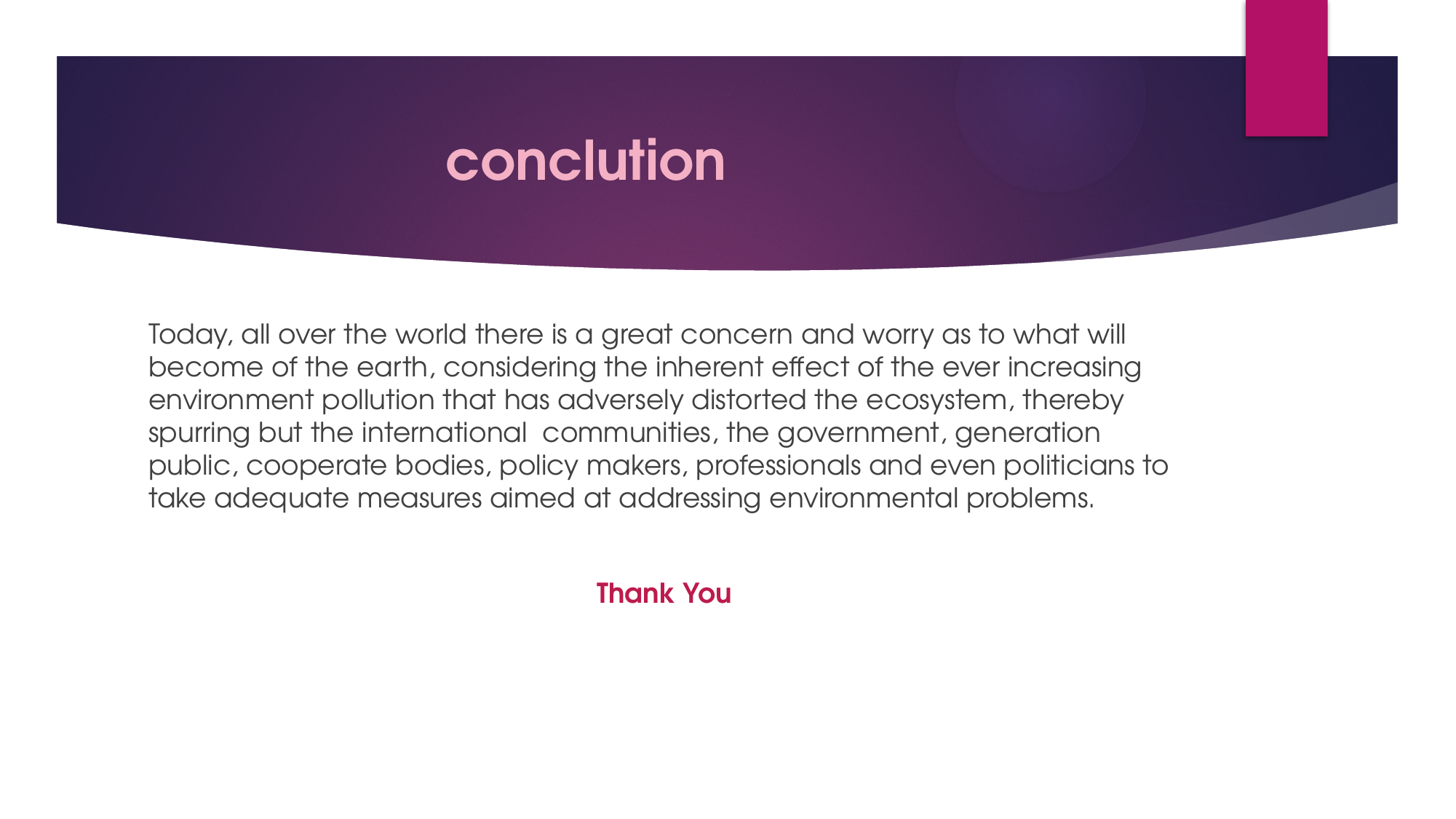

# conclution
Today, all over the world there is a great concern and worry as to what will become of the earth, considering the inherent effect of the ever increasing environment pollution that has adversely distorted the ecosystem, thereby spurring but the international  communities, the government, generation public, cooperate bodies, policy makers, professionals and even politicians to take adequate measures aimed at addressing environmental problems.

Thank You